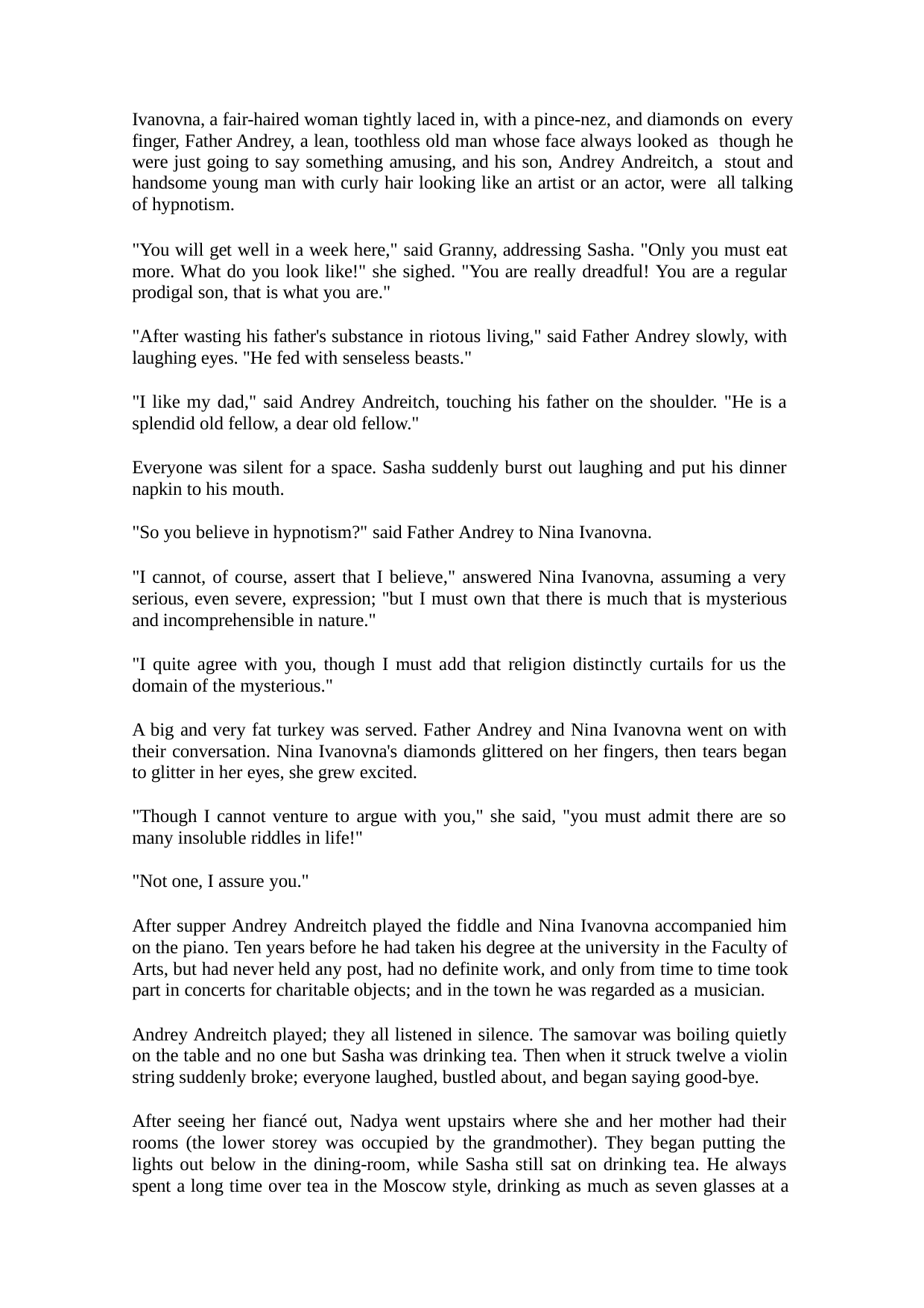

Ivanovna, a fair-haired woman tightly laced in, with a pince-nez, and diamonds on  every finger, Father Andrey, a lean, toothless old man whose face always looked as  though he were just going to say something amusing, and his son, Andrey Andreitch, a  stout and handsome young man with curly hair looking like an artist or an actor, were  all talking of hypnotism.

"You will get well in a week here," said Granny, addressing Sasha. "Only you must eat  more. What do you look like!" she sighed. "You are really dreadful! You are a regular  prodigal son, that is what you are."

"After wasting his father's substance in riotous living," said Father Andrey slowly, with  laughing eyes. "He fed with senseless beasts."

"I like my dad," said Andrey Andreitch, touching his father on the shoulder. "He is a  splendid old fellow, a dear old fellow."

Everyone was silent for a space. Sasha suddenly burst out laughing and put his dinner  napkin to his mouth.

"So you believe in hypnotism?" said Father Andrey to Nina Ivanovna.

"I cannot, of course, assert that I believe," answered Nina Ivanovna, assuming a very  serious, even severe, expression; "but I must own that there is much that is mysterious  and incomprehensible in nature."

"I quite agree with you, though I must add that religion distinctly curtails for us the  domain of the mysterious."

A big and very fat turkey was served. Father Andrey and Nina Ivanovna went on with  their conversation. Nina Ivanovna's diamonds glittered on her fingers, then tears began  to glitter in her eyes, she grew excited.

"Though I cannot venture to argue with you," she said, "you must admit there are so  many insoluble riddles in life!"

"Not one, I assure you."

After supper Andrey Andreitch played the fiddle and Nina Ivanovna accompanied him  on the piano. Ten years before he had taken his degree at the university in the Faculty of  Arts, but had never held any post, had no definite work, and only from time to time took  part in concerts for charitable objects; and in the town he was regarded as a musician.

Andrey Andreitch played; they all listened in silence. The samovar was boiling quietly  on the table and no one but Sasha was drinking tea. Then when it struck twelve a violin  string suddenly broke; everyone laughed, bustled about, and began saying good-bye.

After seeing her fiancé out, Nadya went upstairs where she and her mother had their  rooms (the lower storey was occupied by the grandmother). They began putting the  lights out below in the dining-room, while Sasha still sat on drinking tea. He always  spent a long time over tea in the Moscow style, drinking as much as seven glasses at a